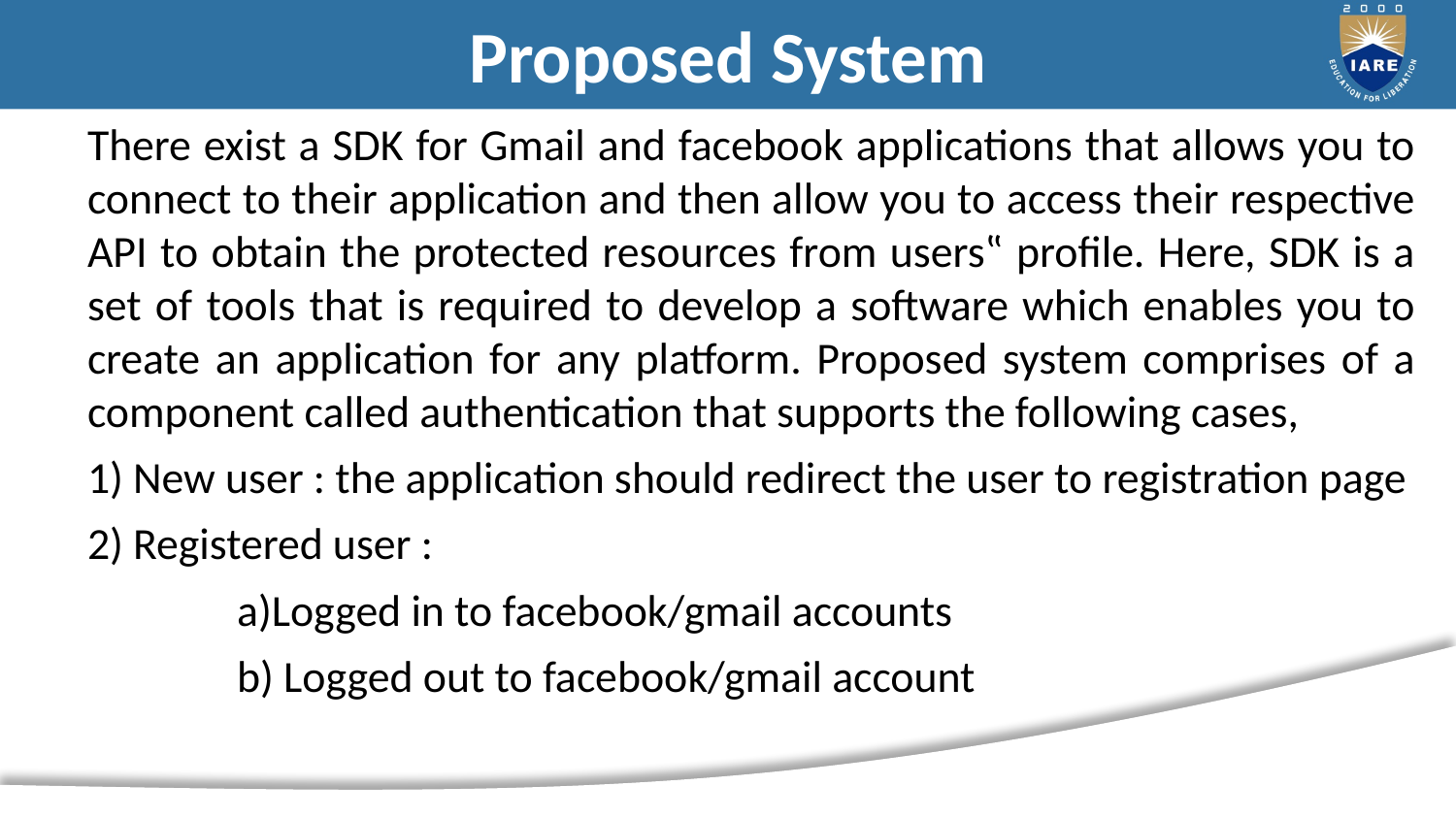

# Proposed System
	There exist a SDK for Gmail and facebook applications that allows you to connect to their application and then allow you to access their respective API to obtain the protected resources from users‟ profile. Here, SDK is a set of tools that is required to develop a software which enables you to create an application for any platform. Proposed system comprises of a component called authentication that supports the following cases,
	1) New user : the application should redirect the user to registration page
 	2) Registered user :
		a)Logged in to facebook/gmail accounts
		b) Logged out to facebook/gmail account